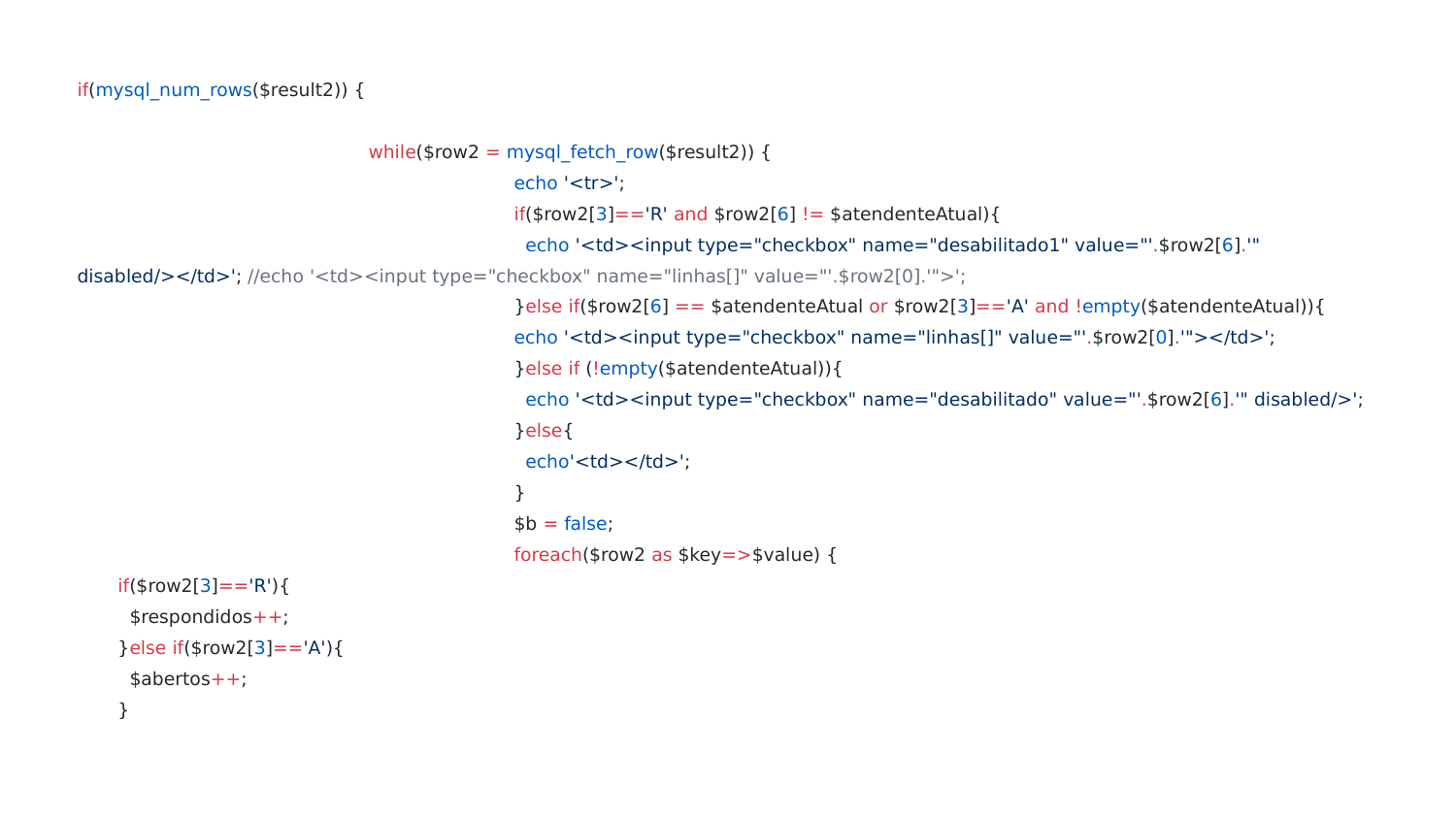

if(mysql_num_rows($result2)) {

		while($row2 = mysql_fetch_row($result2)) {
			echo '<tr>';
			if($row2[3]=='R' and $row2[6] != $atendenteAtual){
			  echo '<td><input type="checkbox" name="desabilitado1" value="'.$row2[6].'" disabled/></td>'; //echo '<td><input type="checkbox" name="linhas[]" value="'.$row2[0].'">';
			}else if($row2[6] == $atendenteAtual or $row2[3]=='A' and !empty($atendenteAtual)){
			echo '<td><input type="checkbox" name="linhas[]" value="'.$row2[0].'"></td>';
			}else if (!empty($atendenteAtual)){
			  echo '<td><input type="checkbox" name="desabilitado" value="'.$row2[6].'" disabled/>';
			}else{
			  echo'<td></td>';
			}
			$b = false;
			foreach($row2 as $key=>$value) {
       if($row2[3]=='R'){
         $respondidos++;
       }else if($row2[3]=='A'){
         $abertos++;
       }